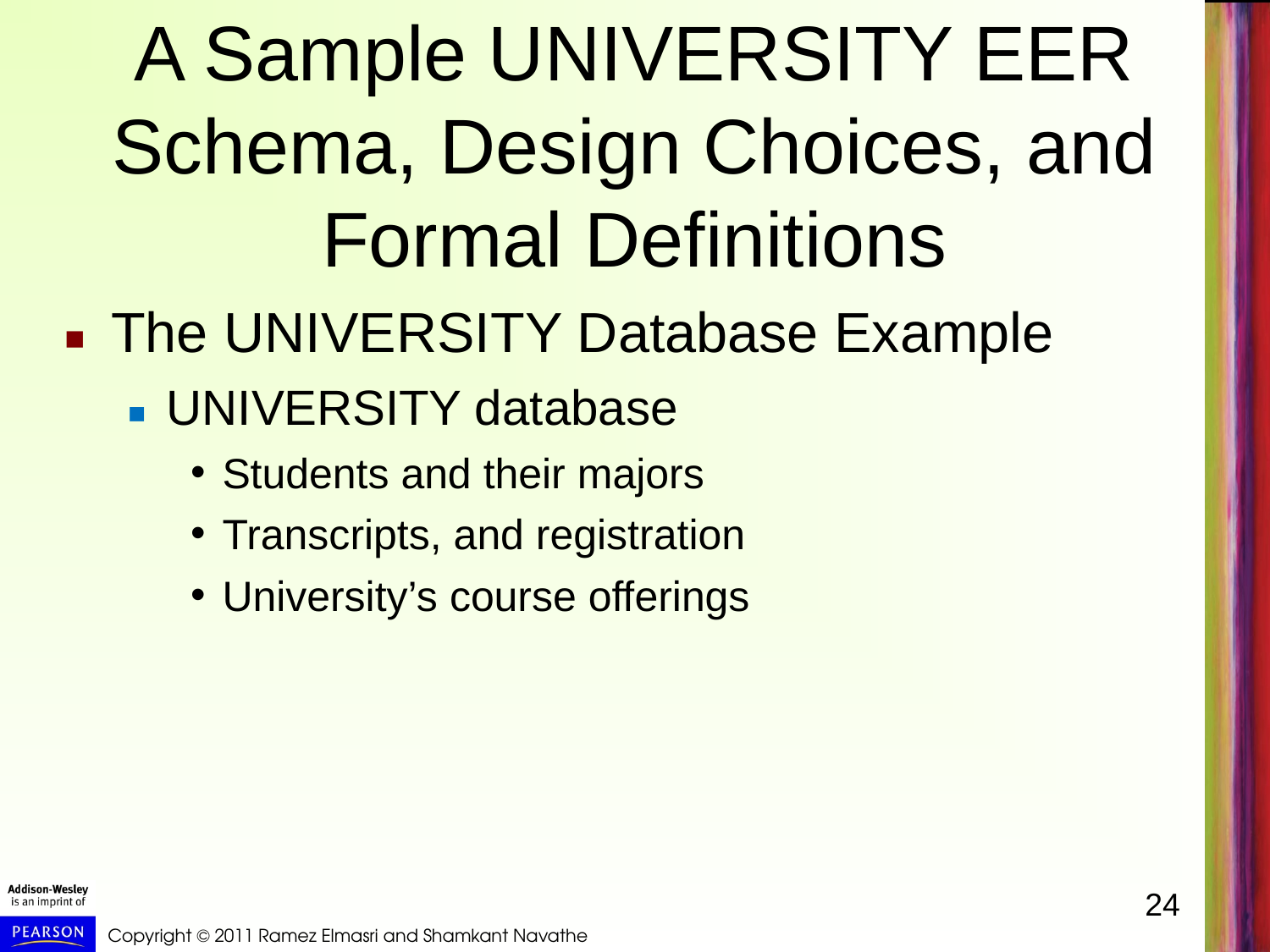

# A Sample UNIVERSITY EER Schema, Design Choices, and Formal Definitions
The UNIVERSITY Database Example
UNIVERSITY database
Students and their majors
Transcripts, and registration
University’s course offerings